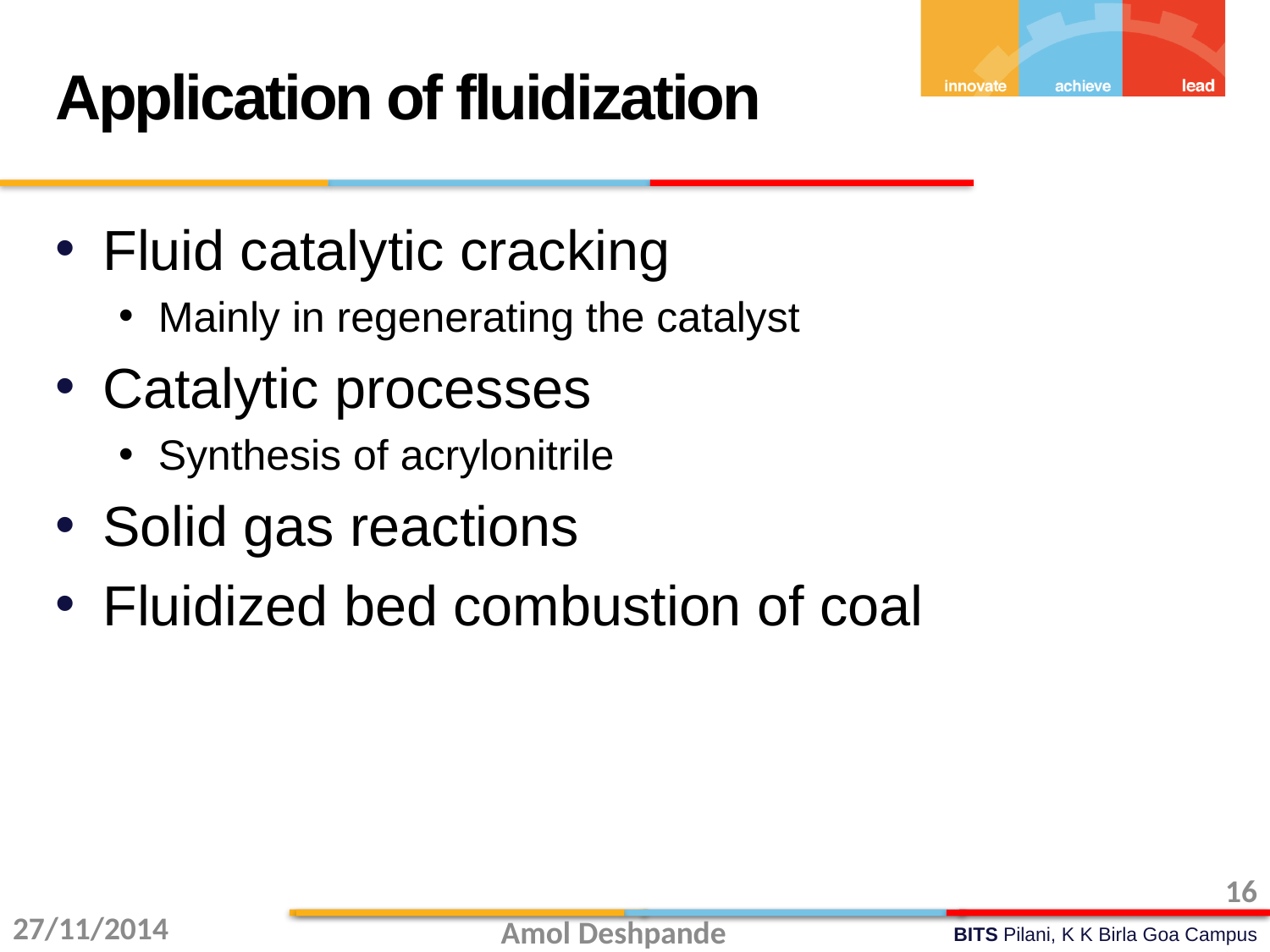

Application of fluidization
Fluid catalytic cracking
Mainly in regenerating the catalyst
Catalytic processes
Synthesis of acrylonitrile
Solid gas reactions
Fluidized bed combustion of coal
16
27/11/2014
Amol Deshpande